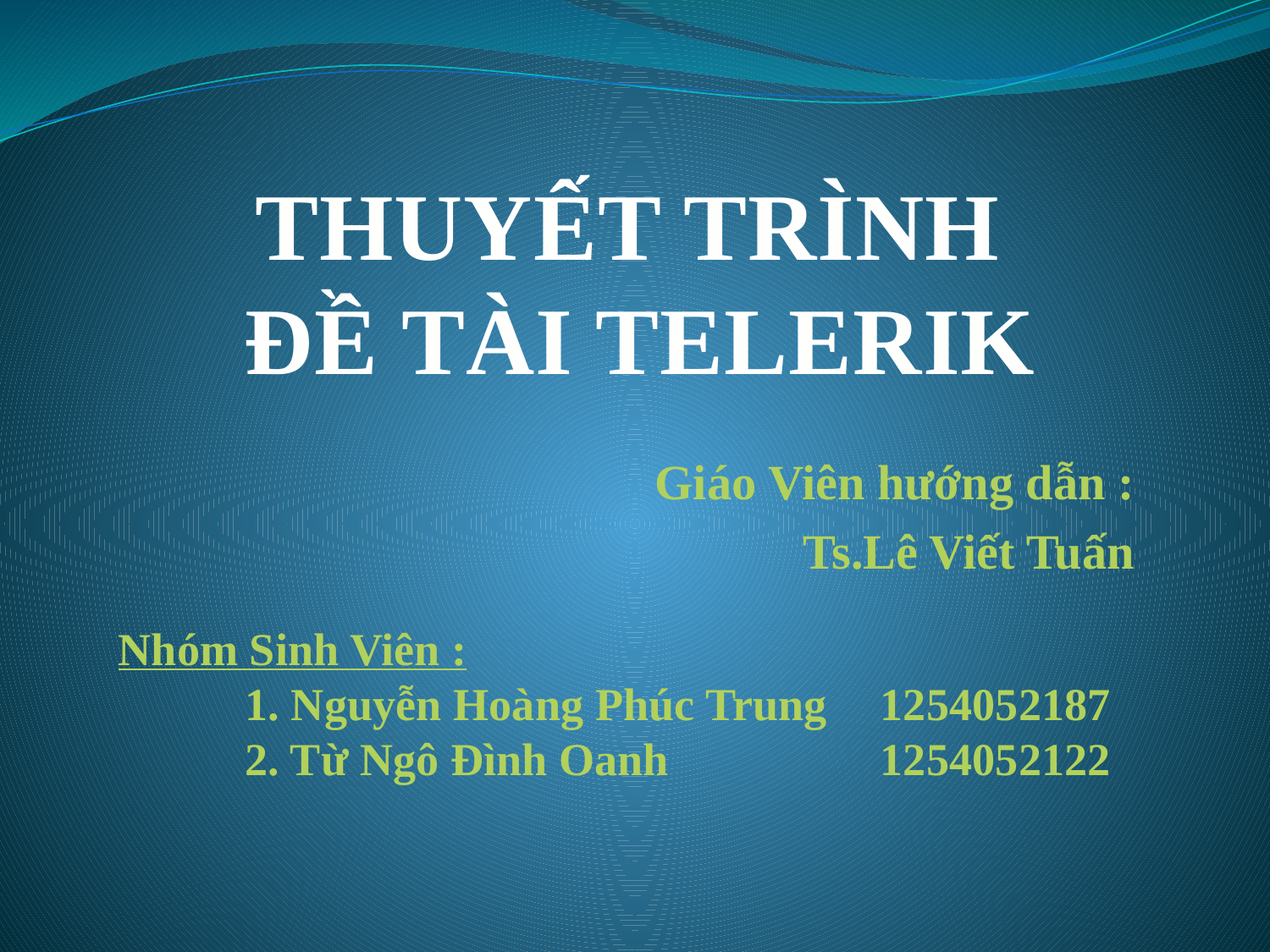

THUYẾT TRÌNH
ĐỀ TÀI TELERIK
Giáo Viên hướng dẫn :
Ts.Lê Viết Tuấn
Nhóm Sinh Viên :
	1. Nguyễn Hoàng Phúc Trung  	1254052187
	2. Từ Ngô Đình Oanh 		1254052122